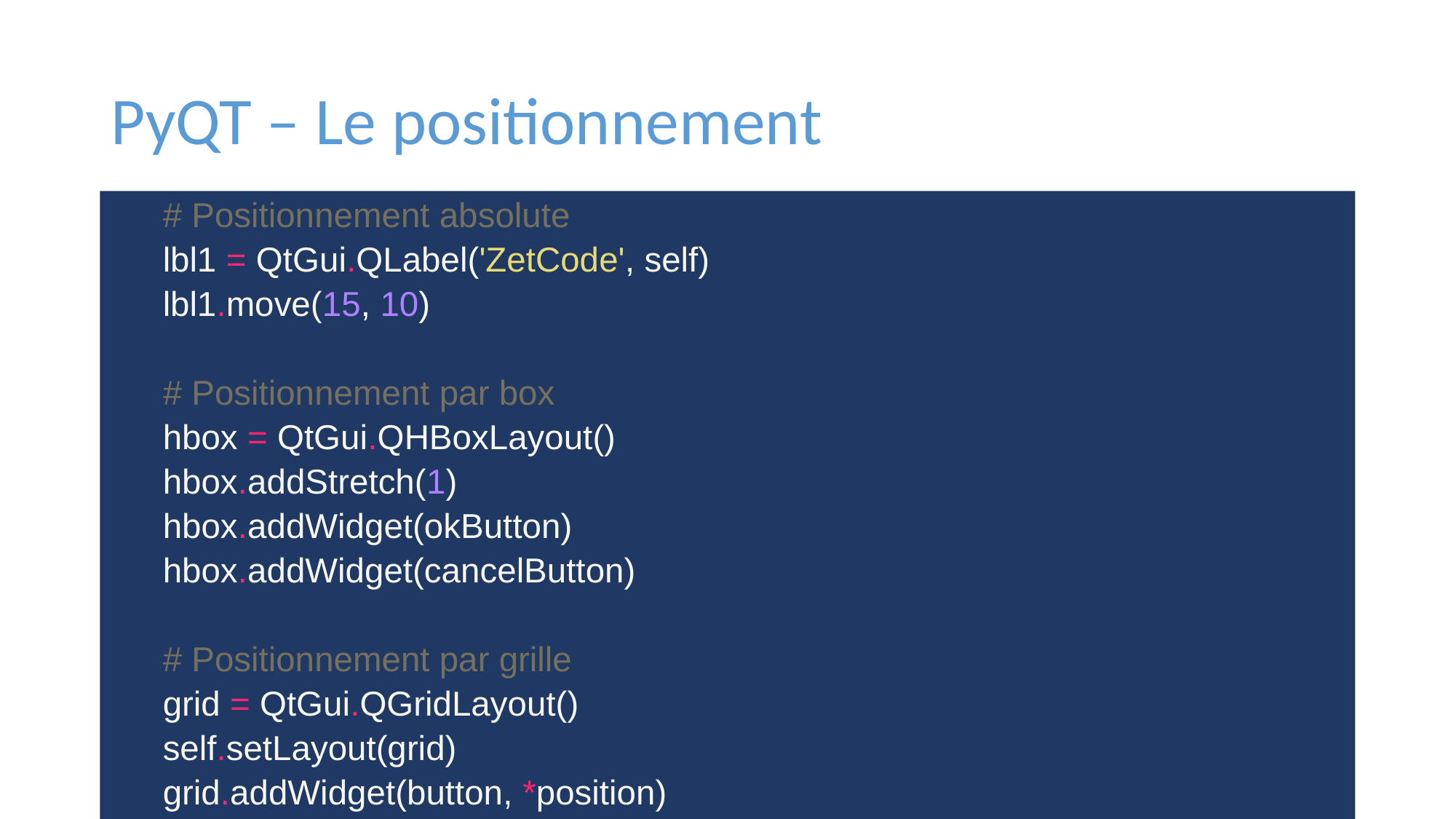

# PyQT – Le positionnement
# Positionnement absolute
lbl1 = QtGui.QLabel('ZetCode', self)
lbl1.move(15, 10)

# Positionnement par box
hbox = QtGui.QHBoxLayout()
hbox.addStretch(1)
hbox.addWidget(okButton)
hbox.addWidget(cancelButton)

# Positionnement par grille
grid = QtGui.QGridLayout()
self.setLayout(grid)
grid.addWidget(button, *position)